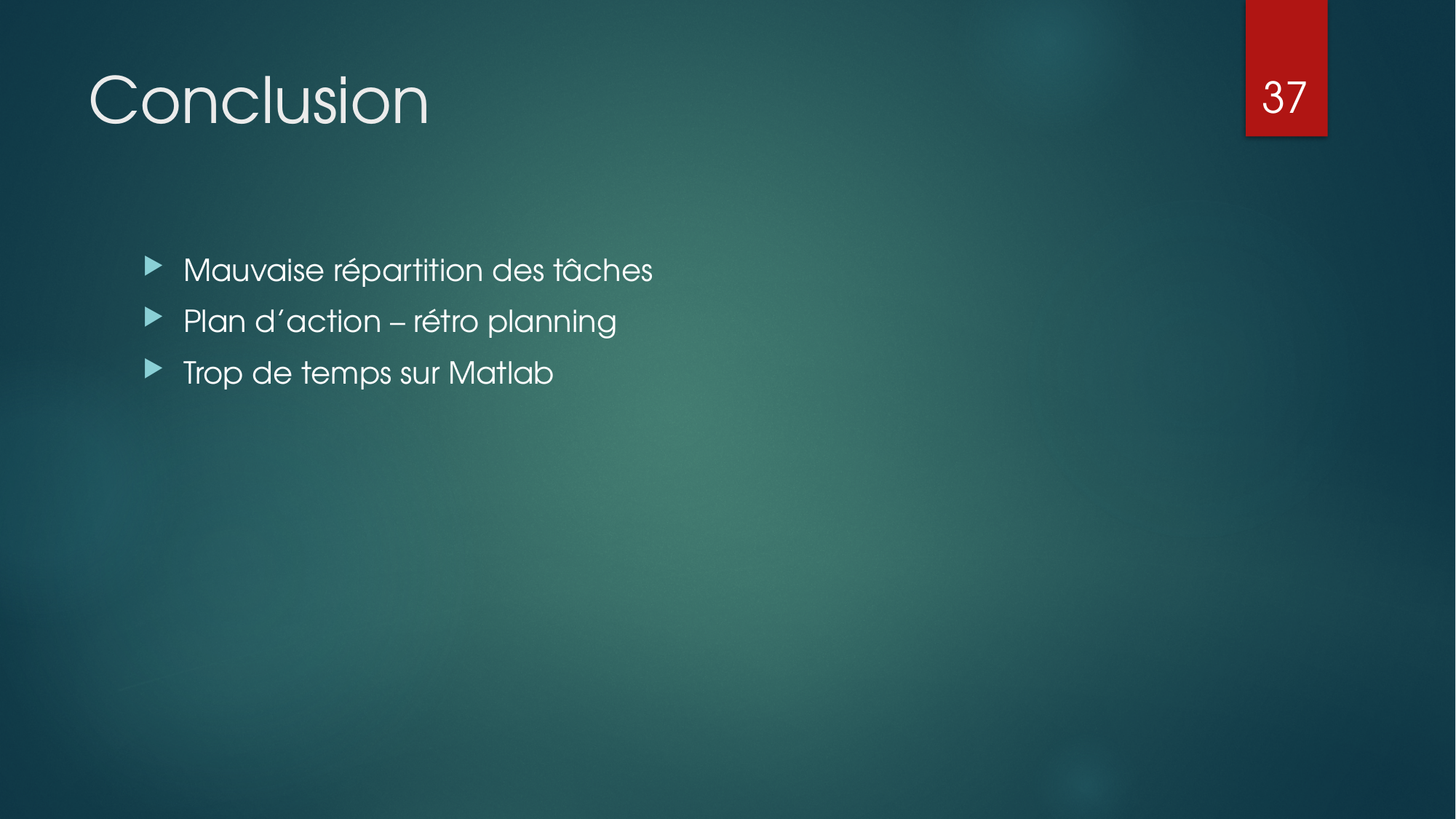

37
# Conclusion
Mauvaise répartition des tâches
Plan d’action – rétro planning
Trop de temps sur Matlab